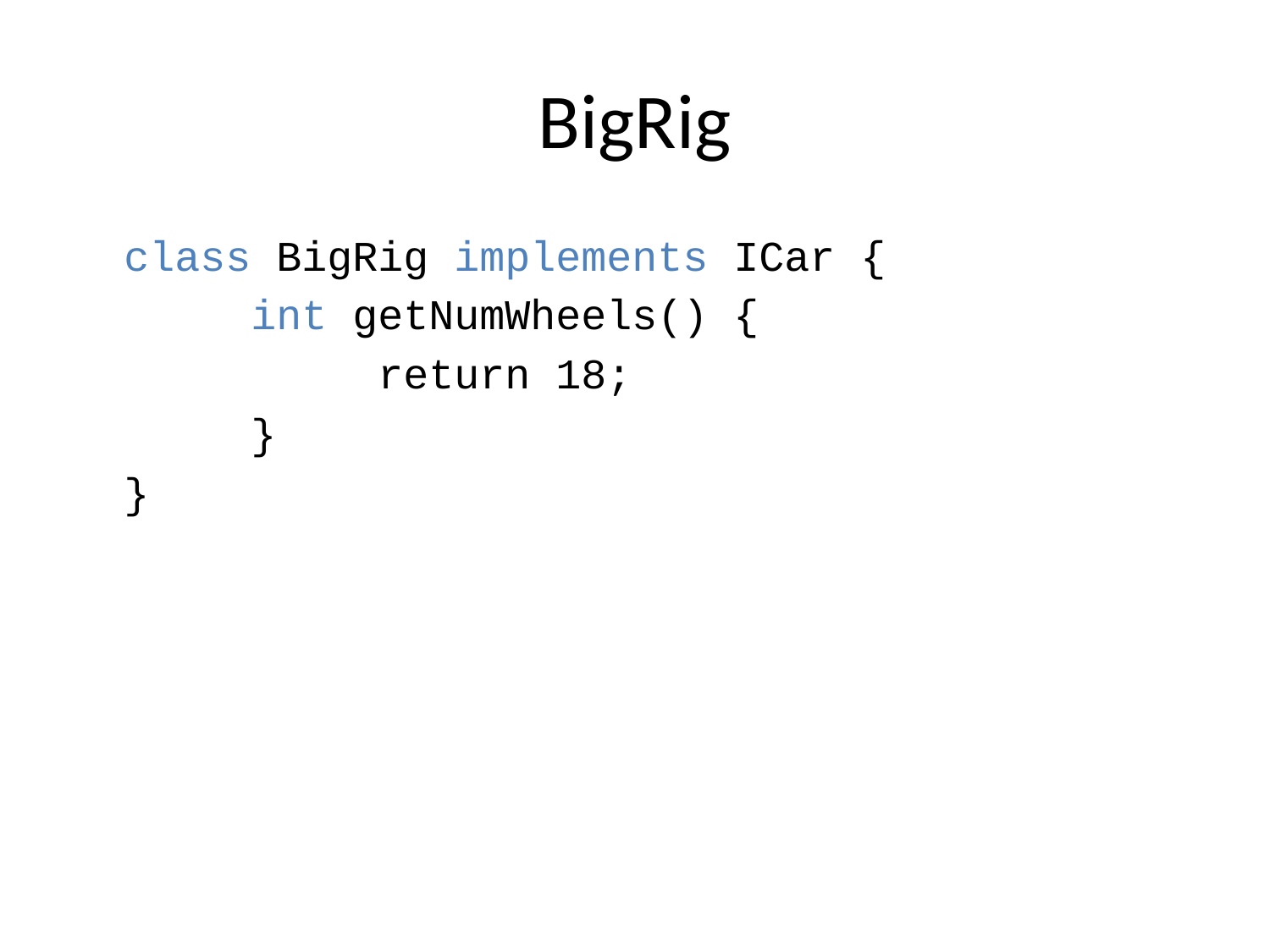

# BigRig
	class BigRig implements ICar {
		int getNumWheels() {
			return 18;
		}
	}